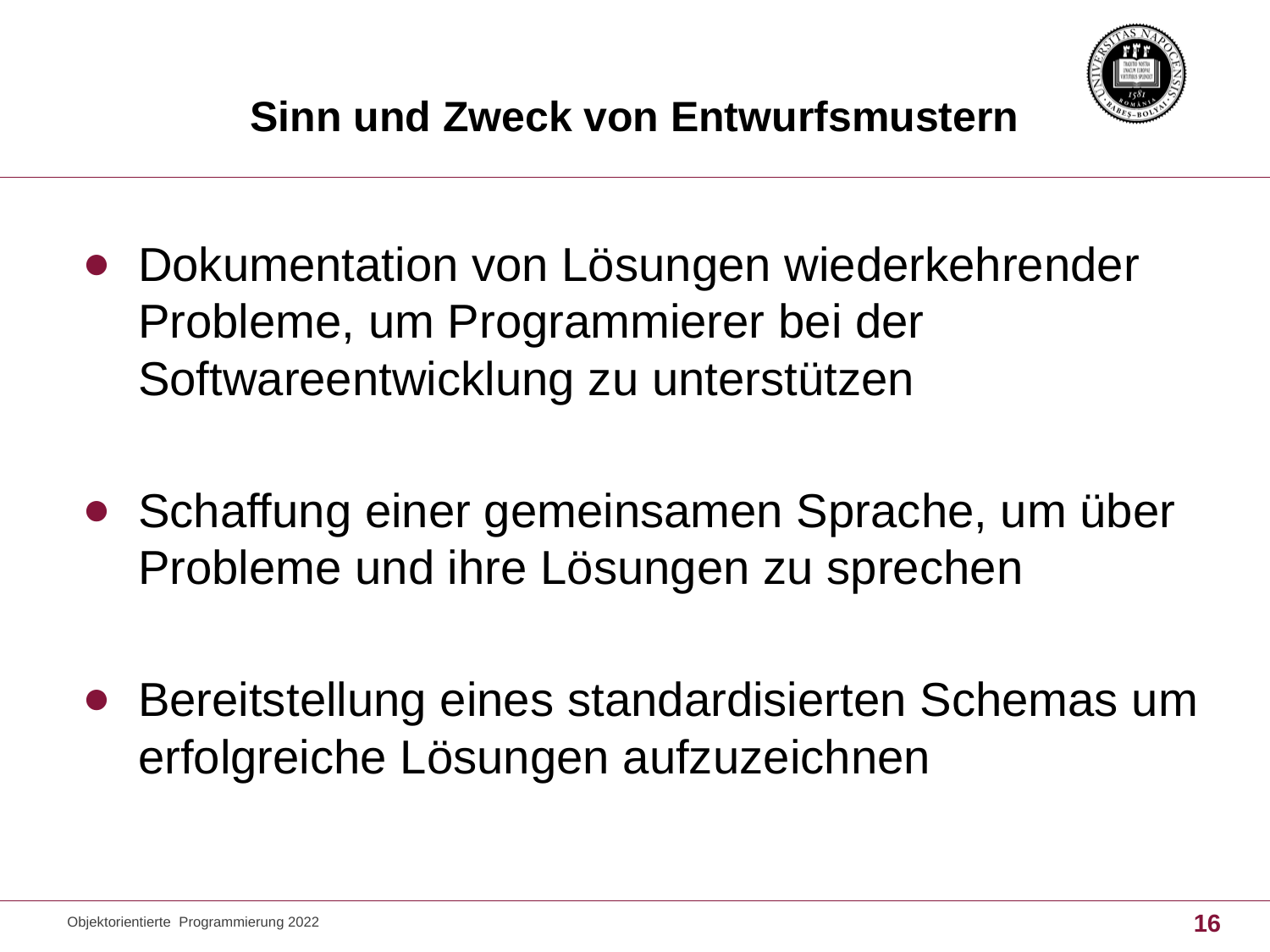

# Sinn und Zweck von Entwurfsmustern
Dokumentation von Lösungen wiederkehrender Probleme, um Programmierer bei der Softwareentwicklung zu unterstützen

Schaffung einer gemeinsamen Sprache, um über Probleme und ihre Lösungen zu sprechen

Bereitstellung eines standardisierten Schemas um erfolgreiche Lösungen aufzuzeichnen
Objektorientierte  Programmierung 2022
16